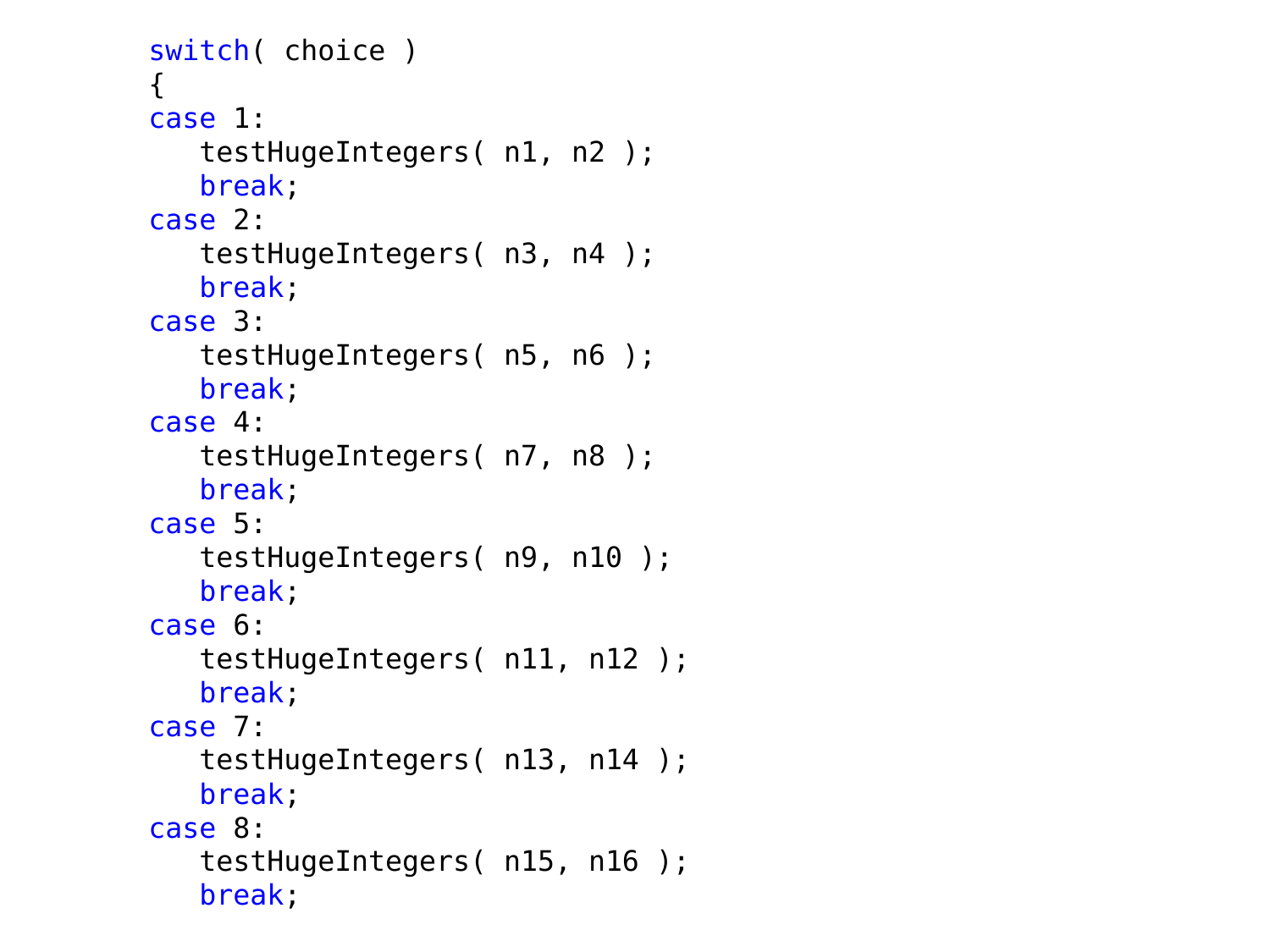

switch( choice )
   {
   case 1:
      testHugeIntegers( n1, n2 );
      break;
   case 2:
      testHugeIntegers( n3, n4 );
      break;
   case 3:
      testHugeIntegers( n5, n6 );
      break;
   case 4:
      testHugeIntegers( n7, n8 );
      break;
   case 5:
      testHugeIntegers( n9, n10 );
      break;
   case 6:
      testHugeIntegers( n11, n12 );
      break;
   case 7:
      testHugeIntegers( n13, n14 );
      break;
   case 8:
      testHugeIntegers( n15, n16 );
      break;